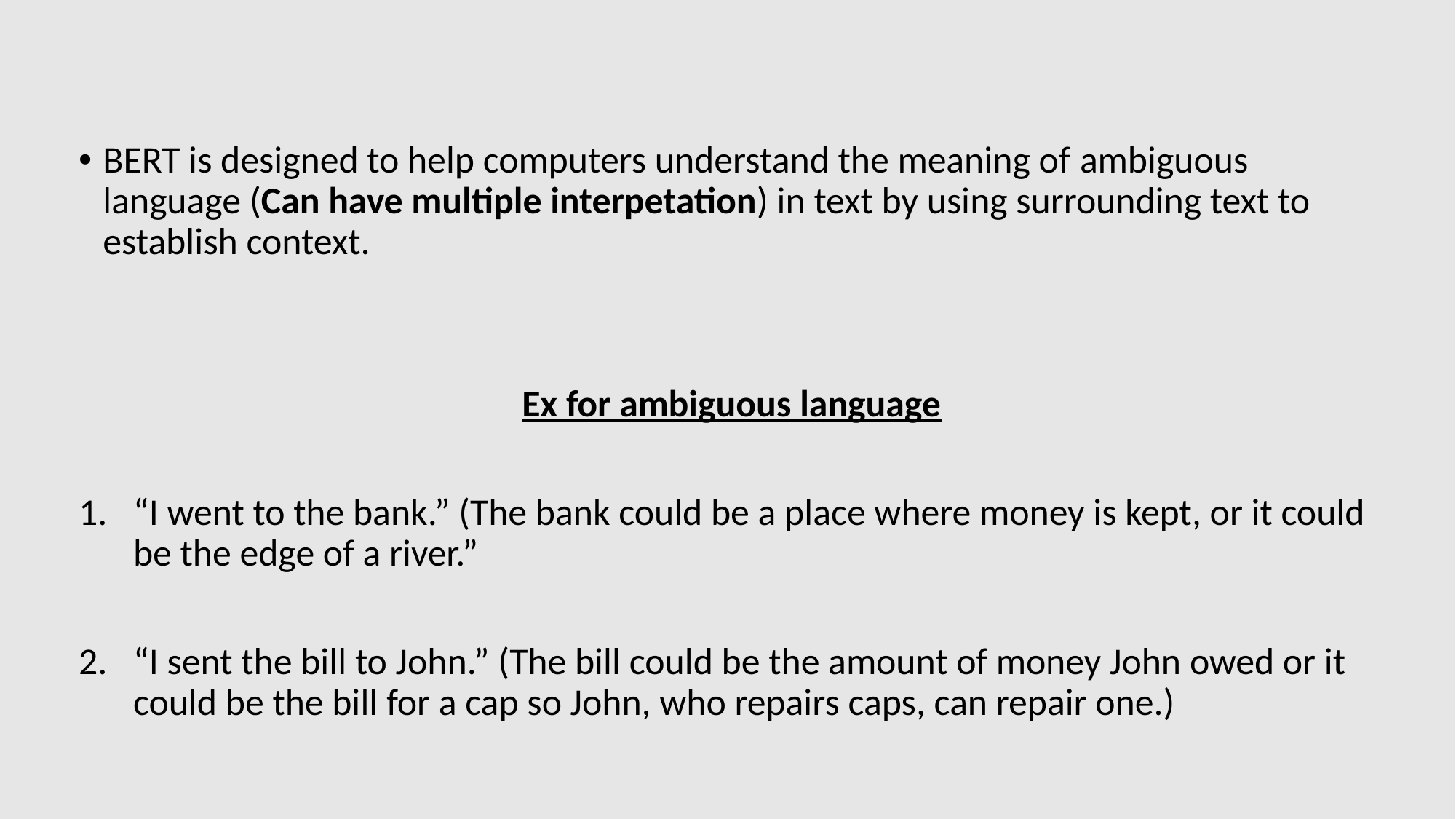

BERT is designed to help computers understand the meaning of ambiguous language (Can have multiple interpetation) in text by using surrounding text to establish context.

Ex for ambiguous language

“I went to the bank.” (The bank could be a place where money is kept, or it could be the edge of a river.”

“I sent the bill to John.” (The bill could be the amount of money John owed or it could be the bill for a cap so John, who repairs caps, can repair one.)